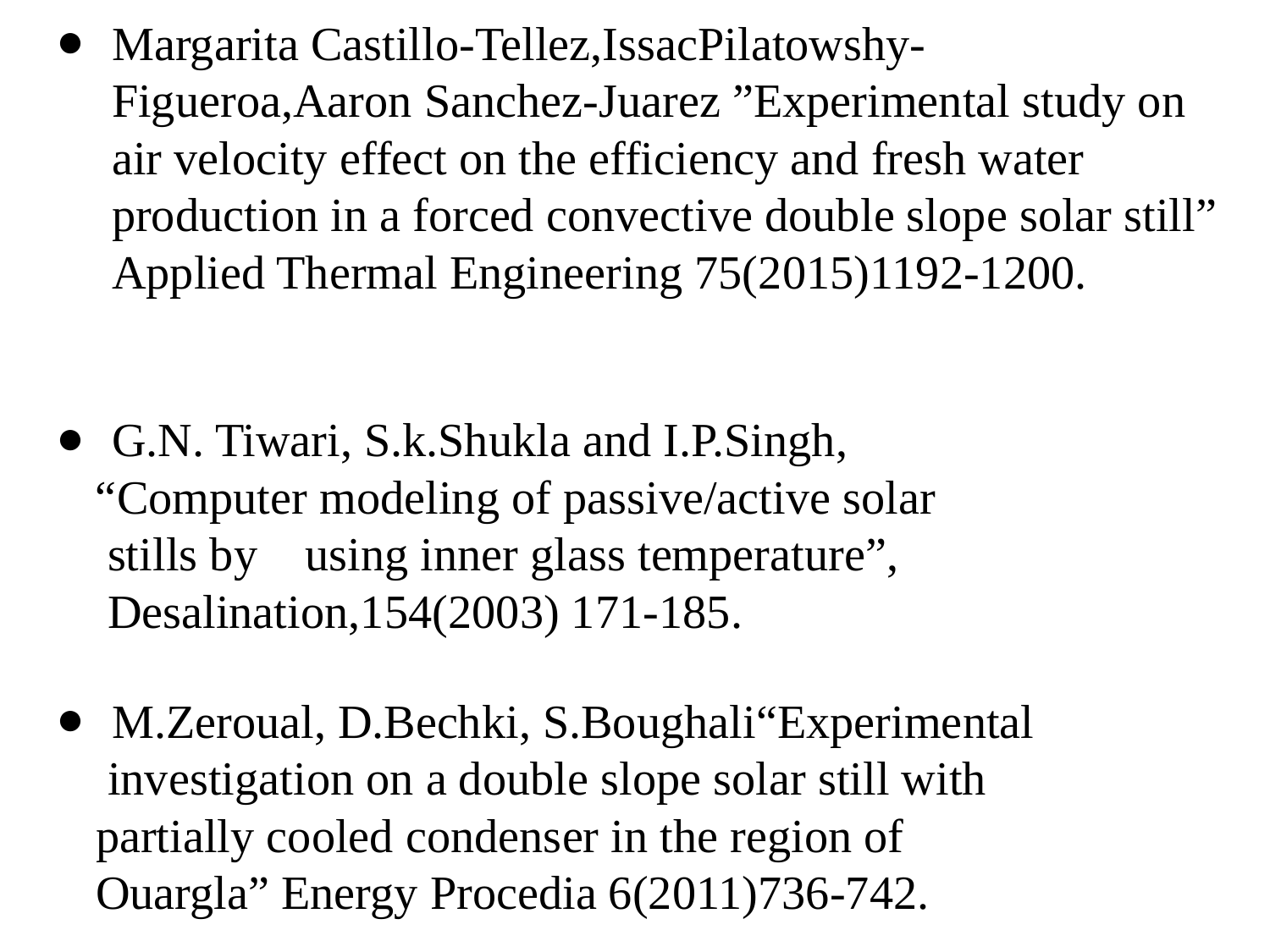

Margarita Castillo-Tellez,IssacPilatowshy-Figueroa,Aaron Sanchez-Juarez ”Experimental study on air velocity effect on the efficiency and fresh water production in a forced convective double slope solar still” Applied Thermal Engineering 75(2015)1192-1200.
G.N. Tiwari, S.k.Shukla and I.P.Singh,
    “Computer modeling of passive/active solar
     stills by    using inner glass temperature”,
     Desalination,154(2003) 171-185.
M.Zeroual, D.Bechki, S.Boughali“Experimental
     investigation on a double slope solar still with
    partially cooled condenser in the region of
    Ouargla” Energy Procedia 6(2011)736-742.